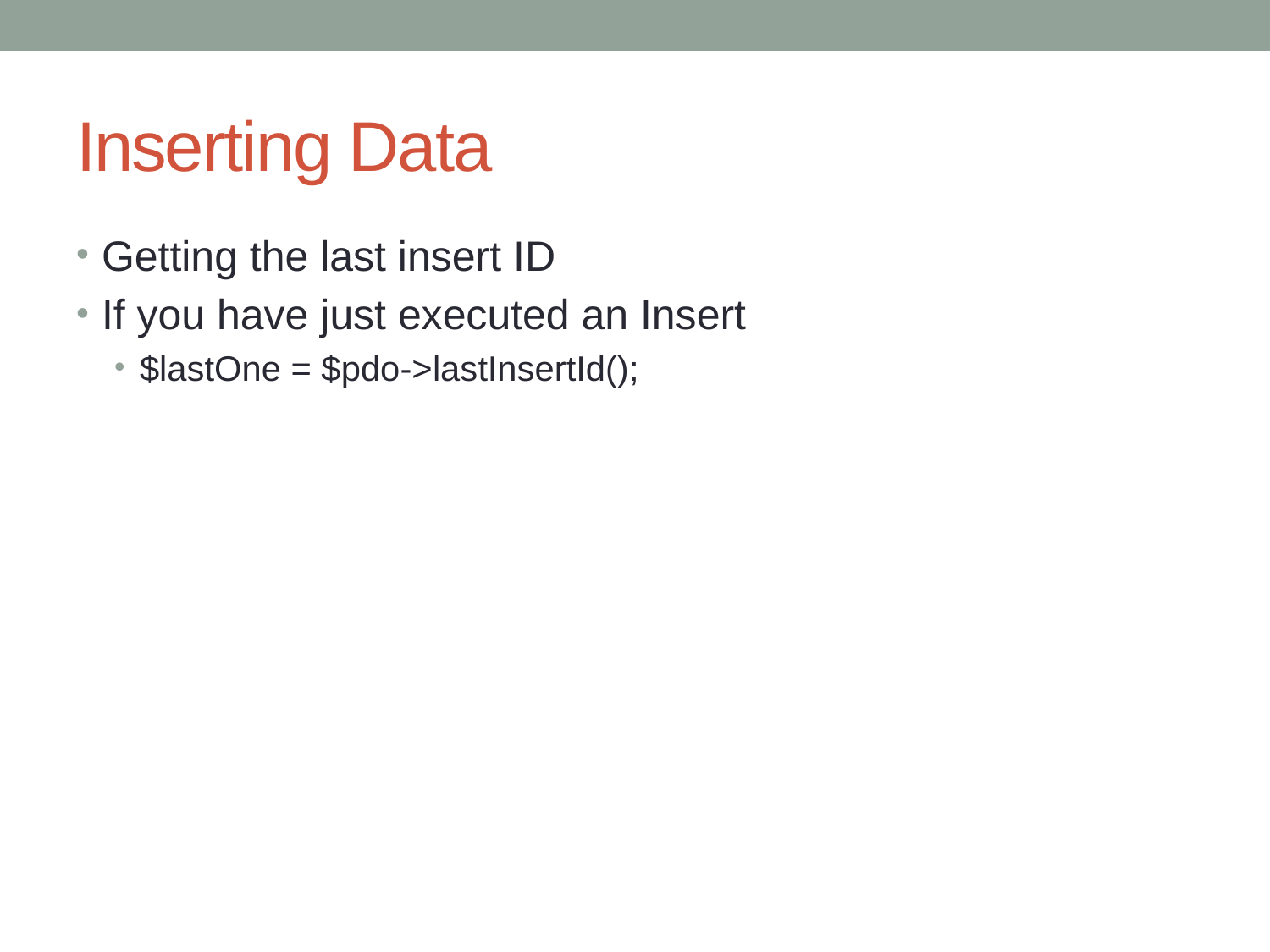

# Inserting Data
Getting the last insert ID
If you have just executed an Insert
$lastOne = $pdo->lastInsertId();